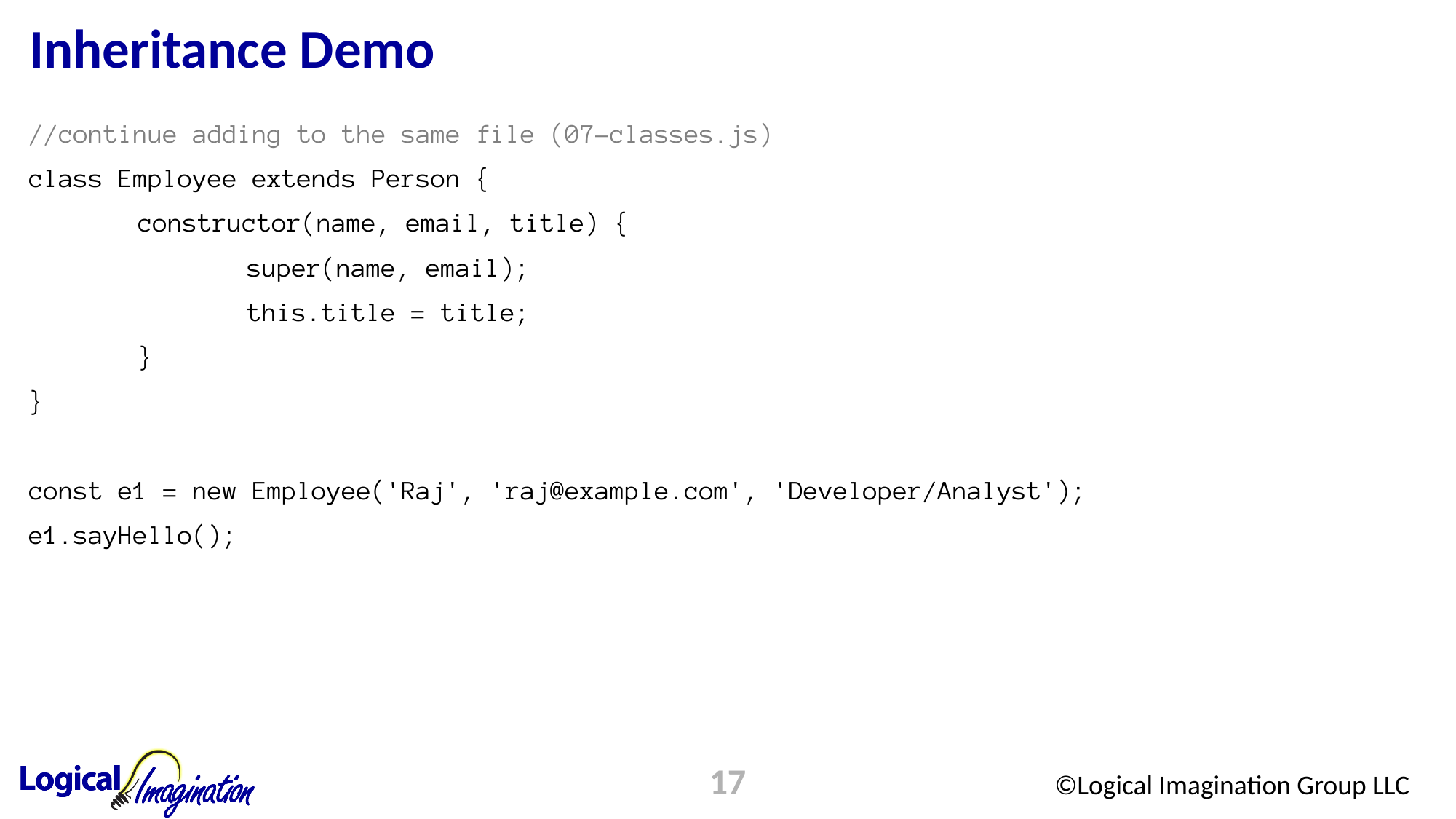

# Inheritance Demo
//continue adding to the same file (07-classes.js)
class Employee extends Person {
	constructor(name, email, title) {
		super(name, email);
		this.title = title;
	}
}

const e1 = new Employee('Raj', 'raj@example.com', 'Developer/Analyst');
e1.sayHello();
17